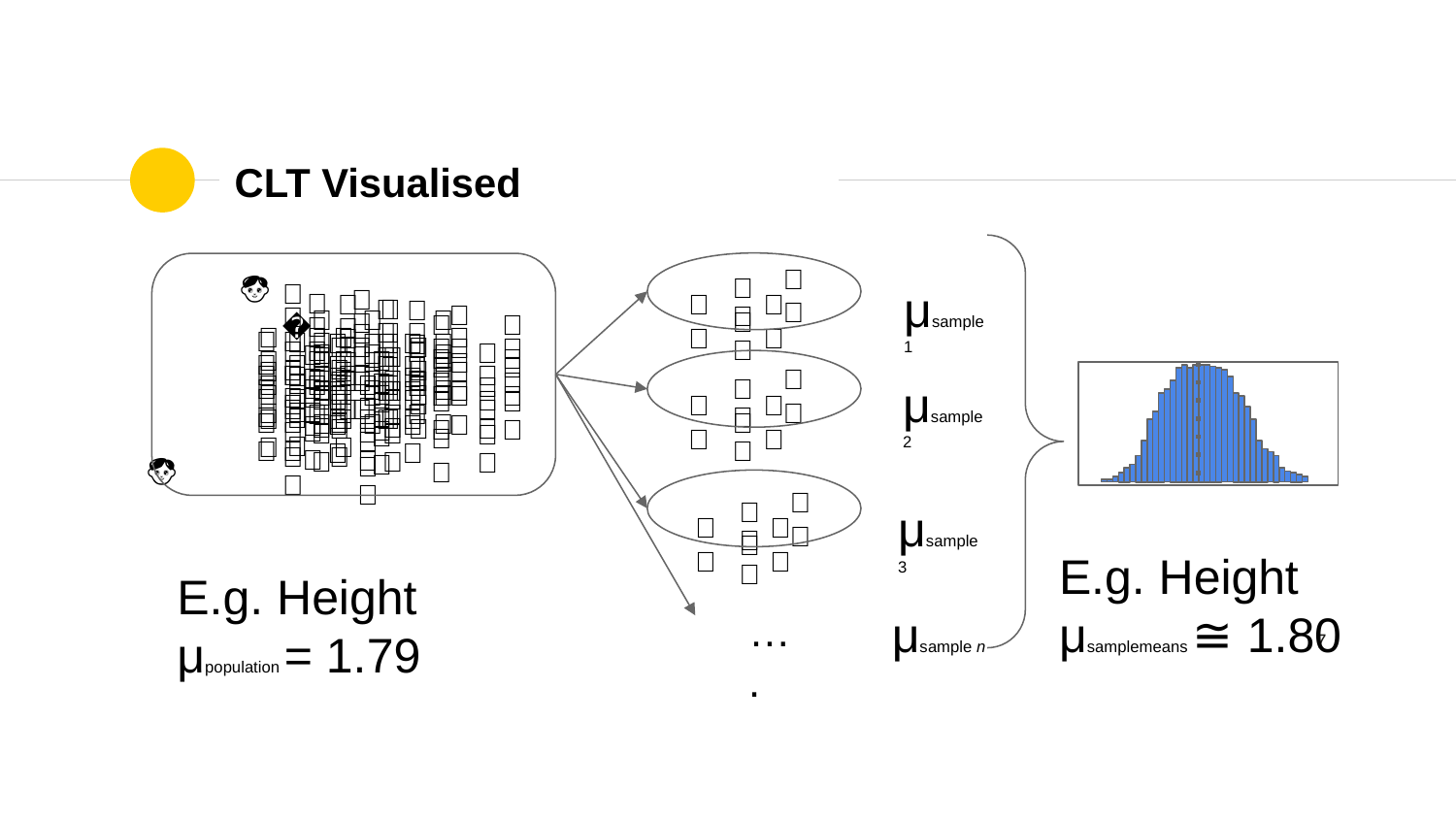

# CLT Visualised

👩

👦
👩
👦
μsample1
👦
👦
👦
👦
👩
👦
👦
👩
👦
👩
👦
👩
👩
👩
👦
👩
👩
👦
👩
👦
👦
👩
👦
👦
👦
👦
👦
👩
👩
👦
👩
👦
👩
👦
👩
👦
👦
👩
👩
👦
👩
👦
👩
👦
👦
👩
👩
👩
👦
👦
👩
👩
👩
👦
👦
👩
👦
👦
👩
👩
👦
👦
👦
👦
👩
👦
👦
👩
👩
👦
👩
👩
👩

👩
👩
👦
👦
👦
👦
👦
👩
👦
👩
👩
👩
👦
👦
👦
μsample2

👦
👦
👩
👩
👩

👦

👩
👩
👦

👩
👦
👦
👦

👩

👦
👦
👩
👦
👦
👦

👦
👦

👩
👩
👩

👦
👩
👦
👦

👦

👦
👦

👩

👩

μsample3
👦
👦
👩
E.g. Height
μsamplemeans ≅ 1.80

E.g. Height
μpopulation = 1.79
μsample n
….
7